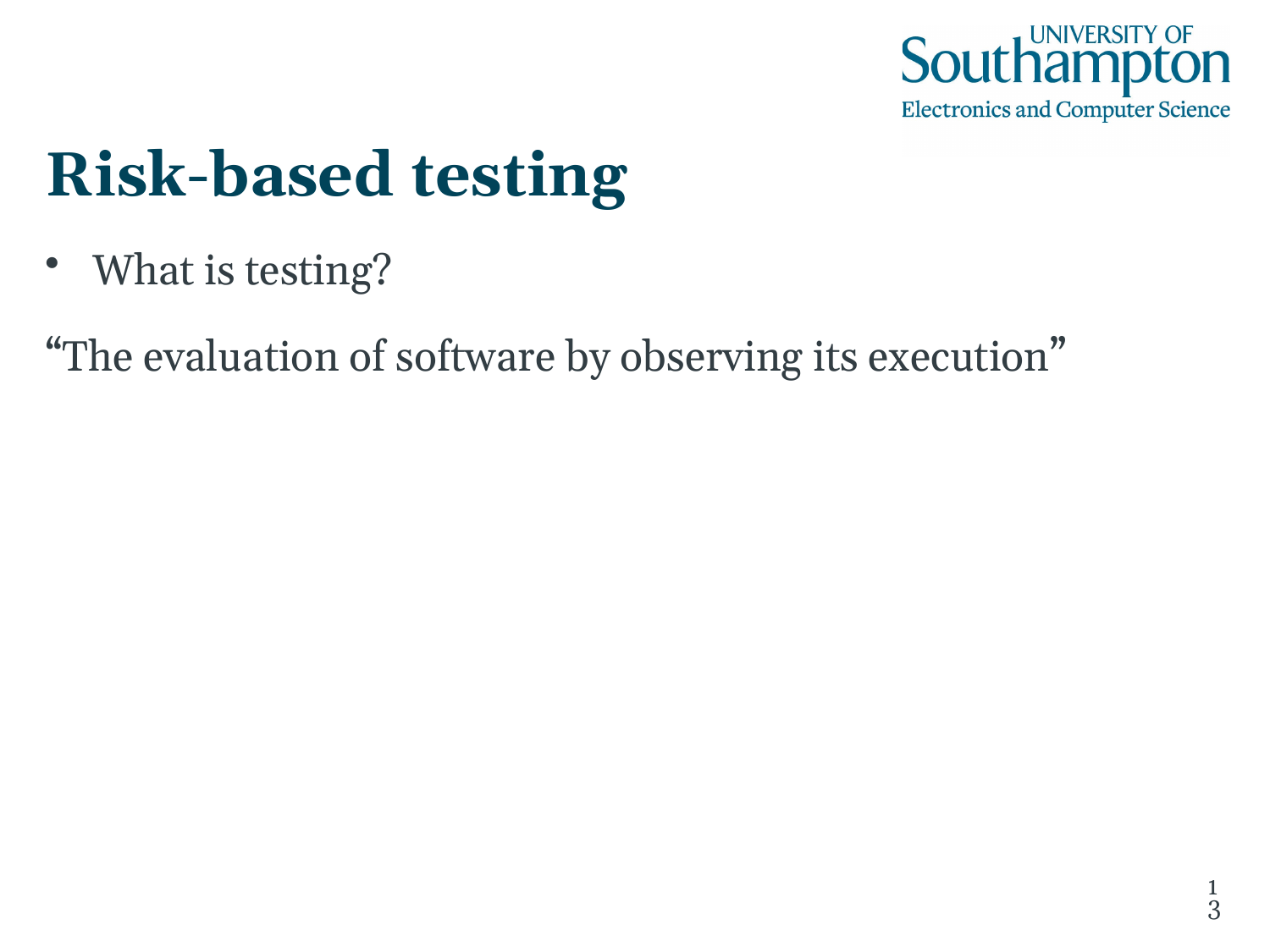

# Risk-based testing
What is testing?
“The evaluation of software by observing its execution”

13